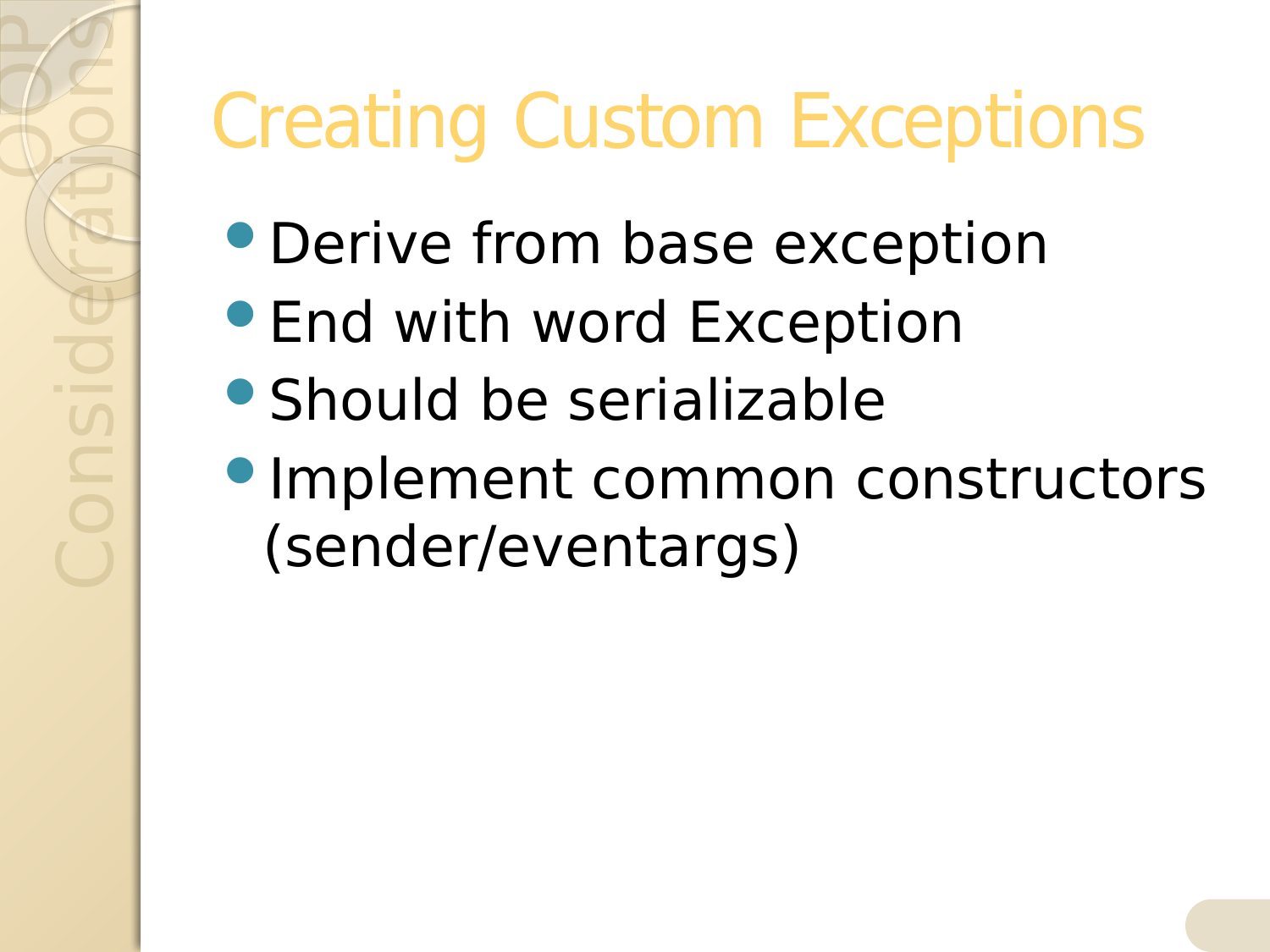

# Creating Custom Exceptions
Derive from base exception
End with word Exception
Should be serializable
Implement common constructors (sender/eventargs)